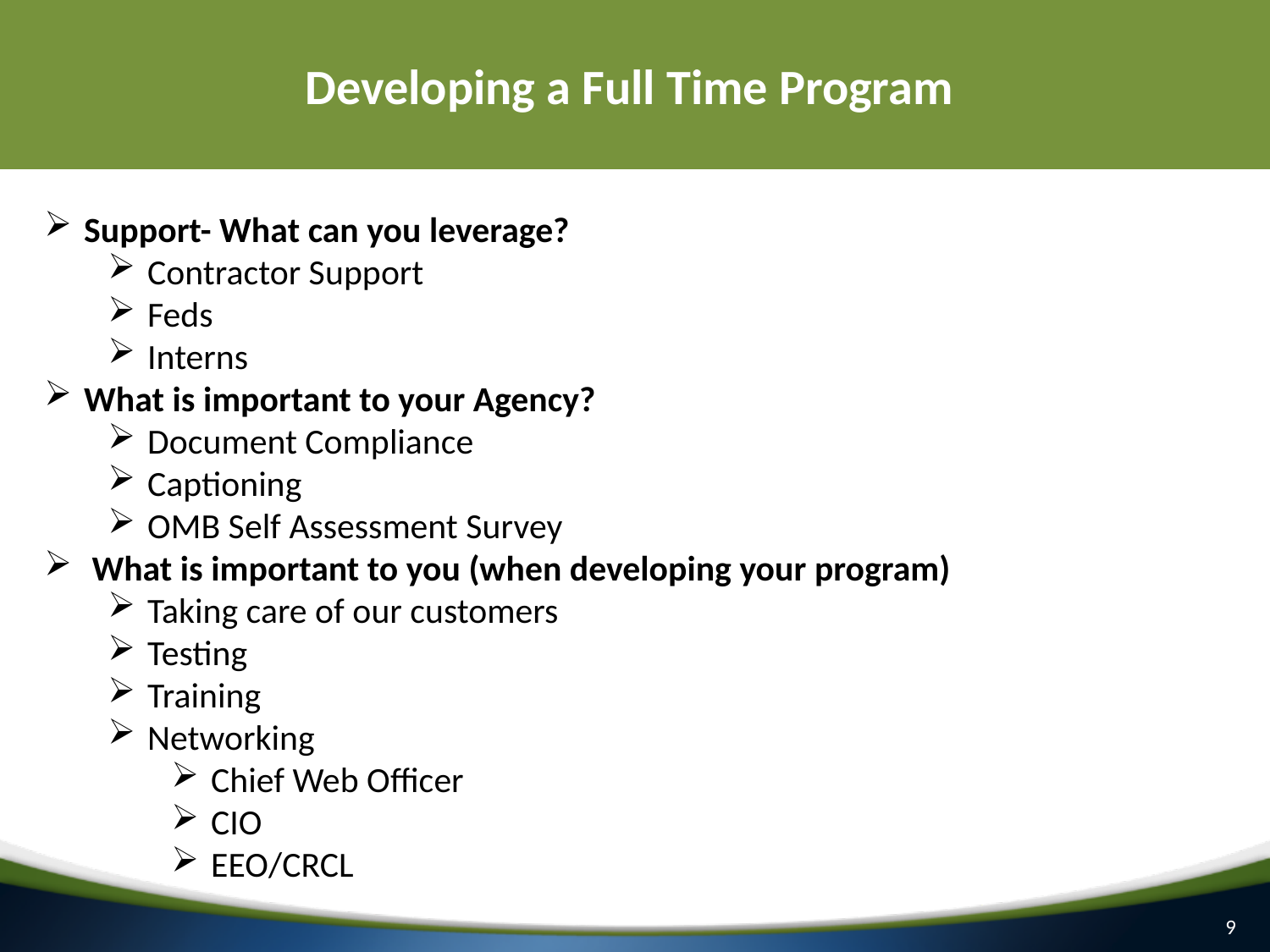

# Developing a Full Time Program
Support- What can you leverage?
Contractor Support
Feds
Interns
What is important to your Agency?
Document Compliance
Captioning
OMB Self Assessment Survey
 What is important to you (when developing your program)
Taking care of our customers
Testing
Training
Networking
Chief Web Officer
CIO
EEO/CRCL

9